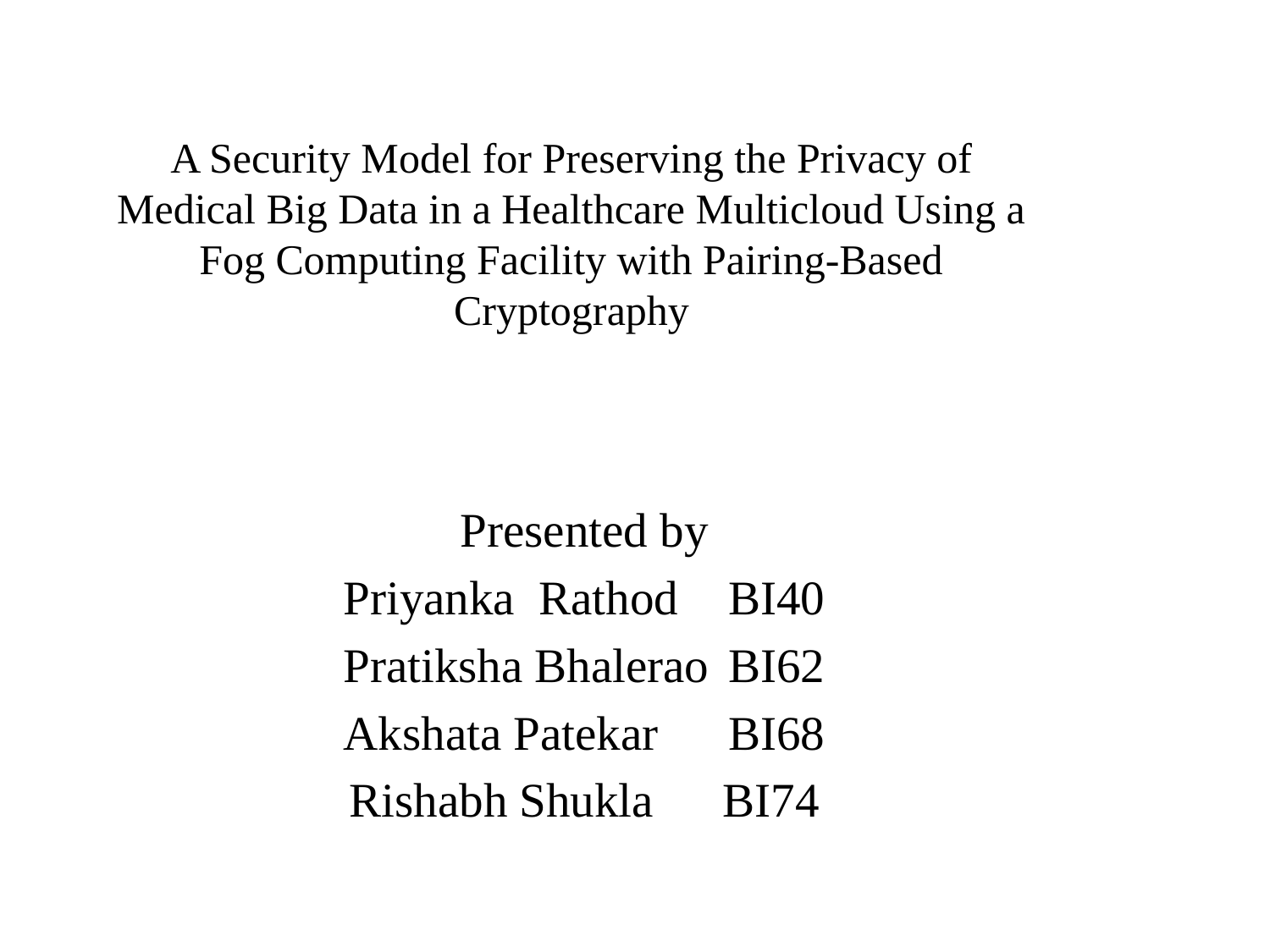

# A Security Model for Preserving the Privacy of Medical Big Data in a Healthcare Multicloud Using a Fog Computing Facility with Pairing-Based Cryptography
Presented by
Priyanka  Rathod 		 BI40
Pratiksha Bhalerao		 BI62
Akshata Patekar  		 BI68
Rishabh Shukla		BI74